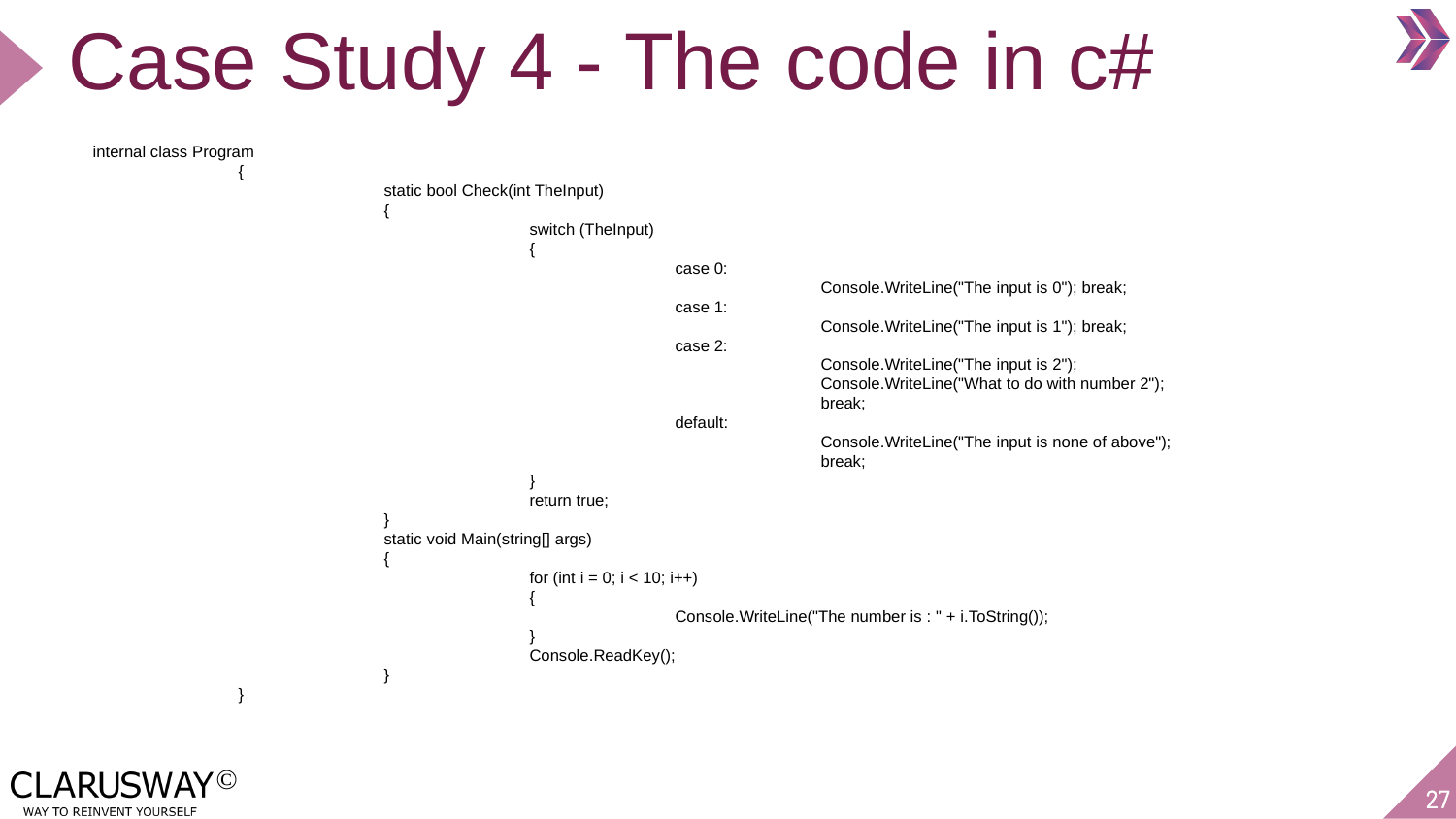

# Case Study 4 - The code in c#
internal class Program
	{
		static bool Check(int TheInput)
		{
			switch (TheInput)
			{
				case 0:
					Console.WriteLine("The input is 0"); break;
				case 1:
					Console.WriteLine("The input is 1"); break;
				case 2:
					Console.WriteLine("The input is 2");
					Console.WriteLine("What to do with number 2");
					break;
				default:
					Console.WriteLine("The input is none of above");
					break;
			}
			return true;
		}
		static void Main(string[] args)
		{
			for (int i = 0; i < 10; i++)
			{
				Console.WriteLine("The number is : " + i.ToString());
			}
			Console.ReadKey();
		}
	}

27